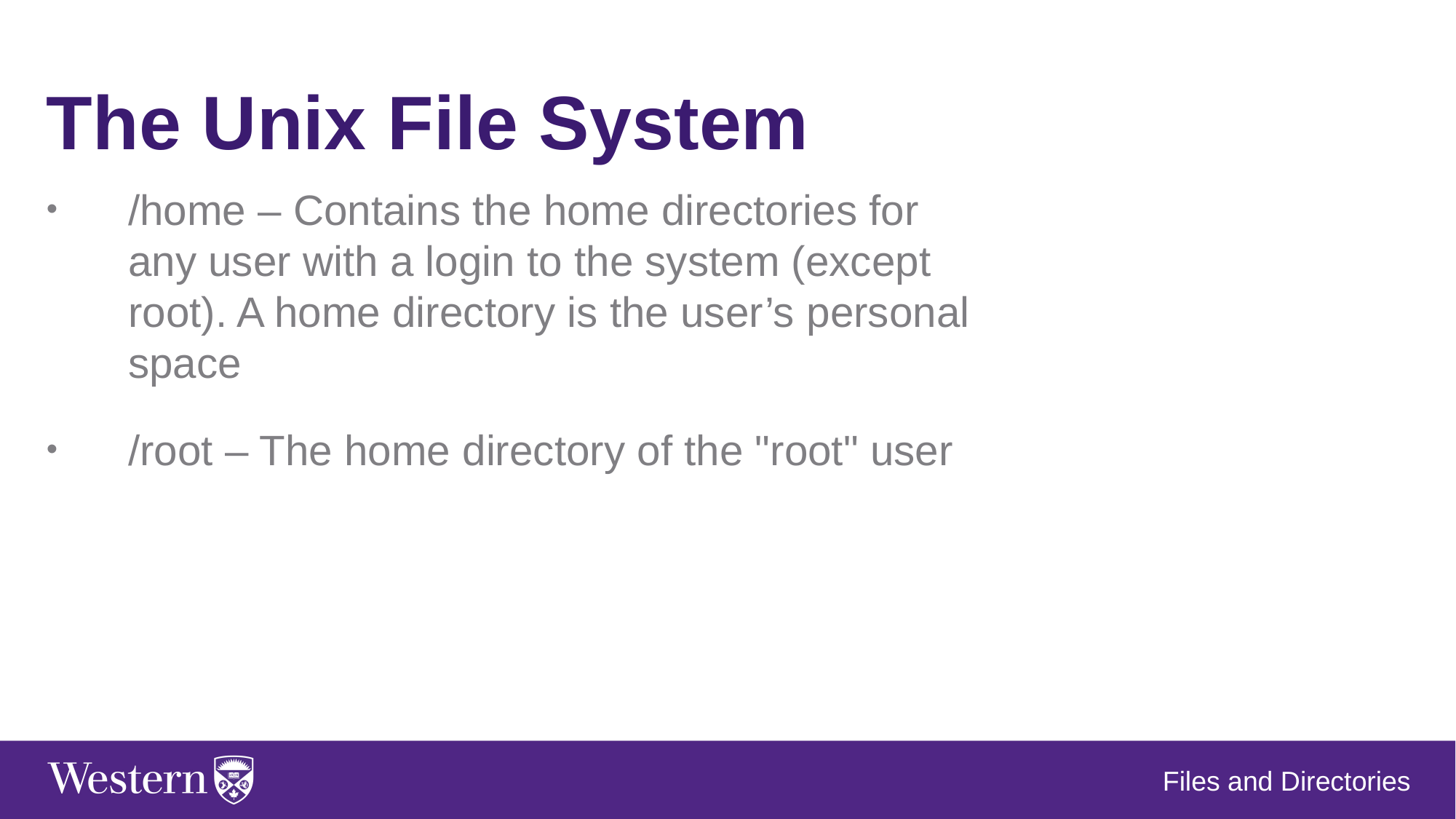

The Unix File System
/home – Contains the home directories for any user with a login to the system (except root). A home directory is the user’s personal space
/root – The home directory of the "root" user
Files and Directories